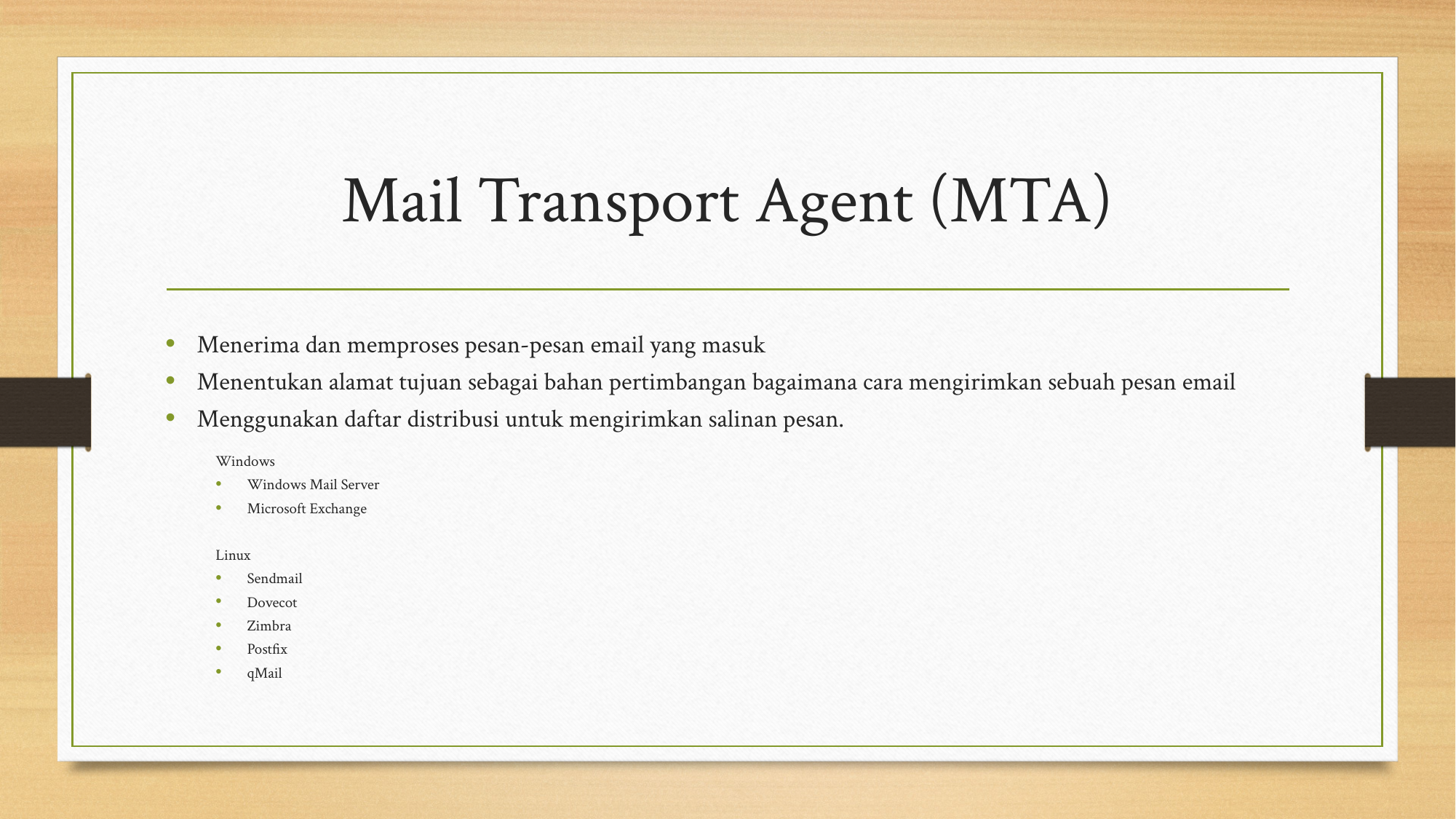

# Mail Transport Agent (MTA)

Menerima dan memproses pesan-pesan email yang masuk
Menentukan alamat tujuan sebagai bahan pertimbangan bagaimana cara mengirimkan sebuah pesan email
Menggunakan daftar distribusi untuk mengirimkan salinan pesan.

Windows
Windows Mail Server
Microsoft Exchange

Linux
Sendmail
Dovecot
Zimbra
Postfix
qMail